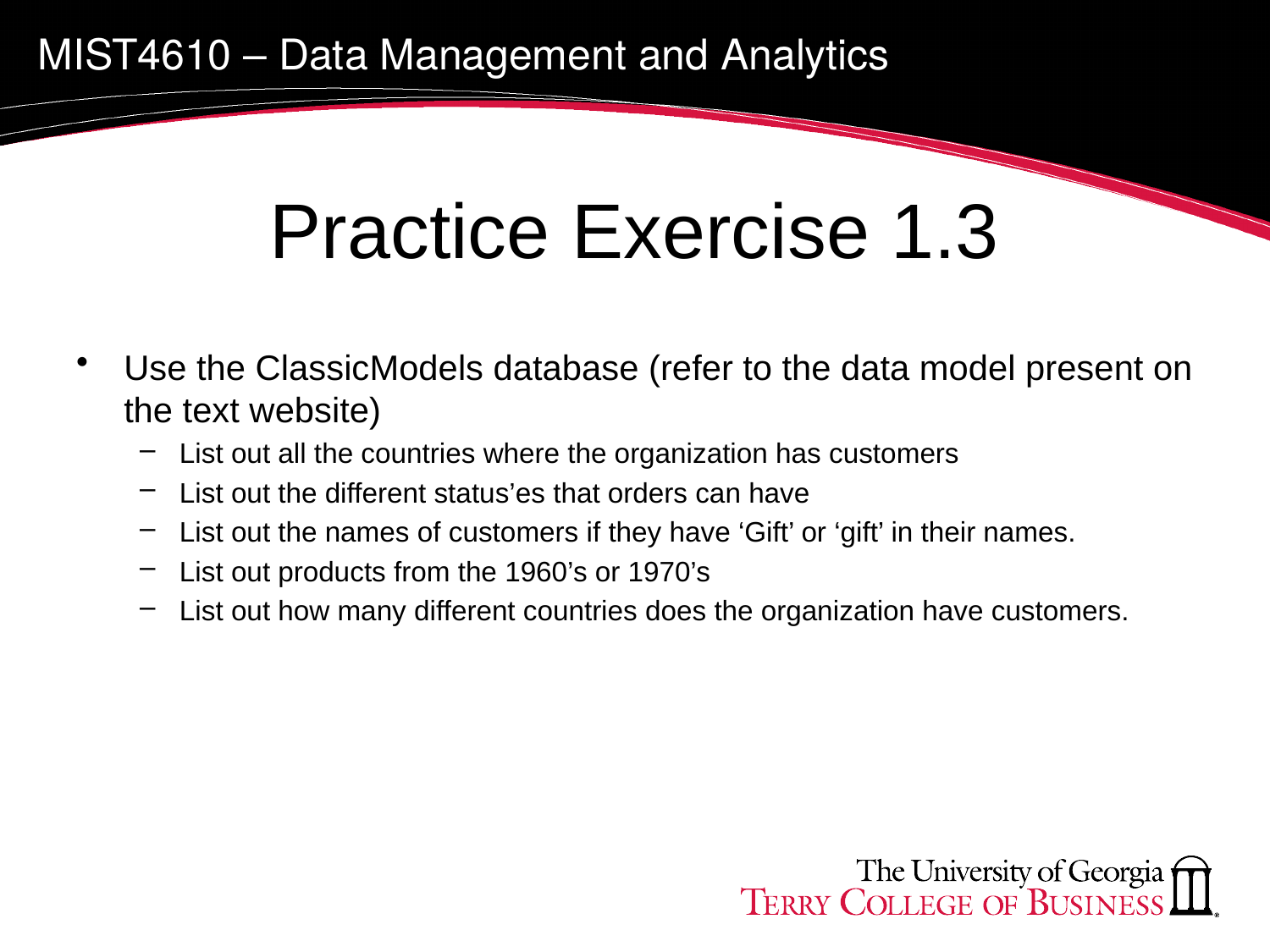

# Practice Exercise 1.3
Use the ClassicModels database (refer to the data model present on the text website)
List out all the countries where the organization has customers
List out the different status’es that orders can have
List out the names of customers if they have ‘Gift’ or ‘gift’ in their names.
List out products from the 1960’s or 1970’s
List out how many different countries does the organization have customers.